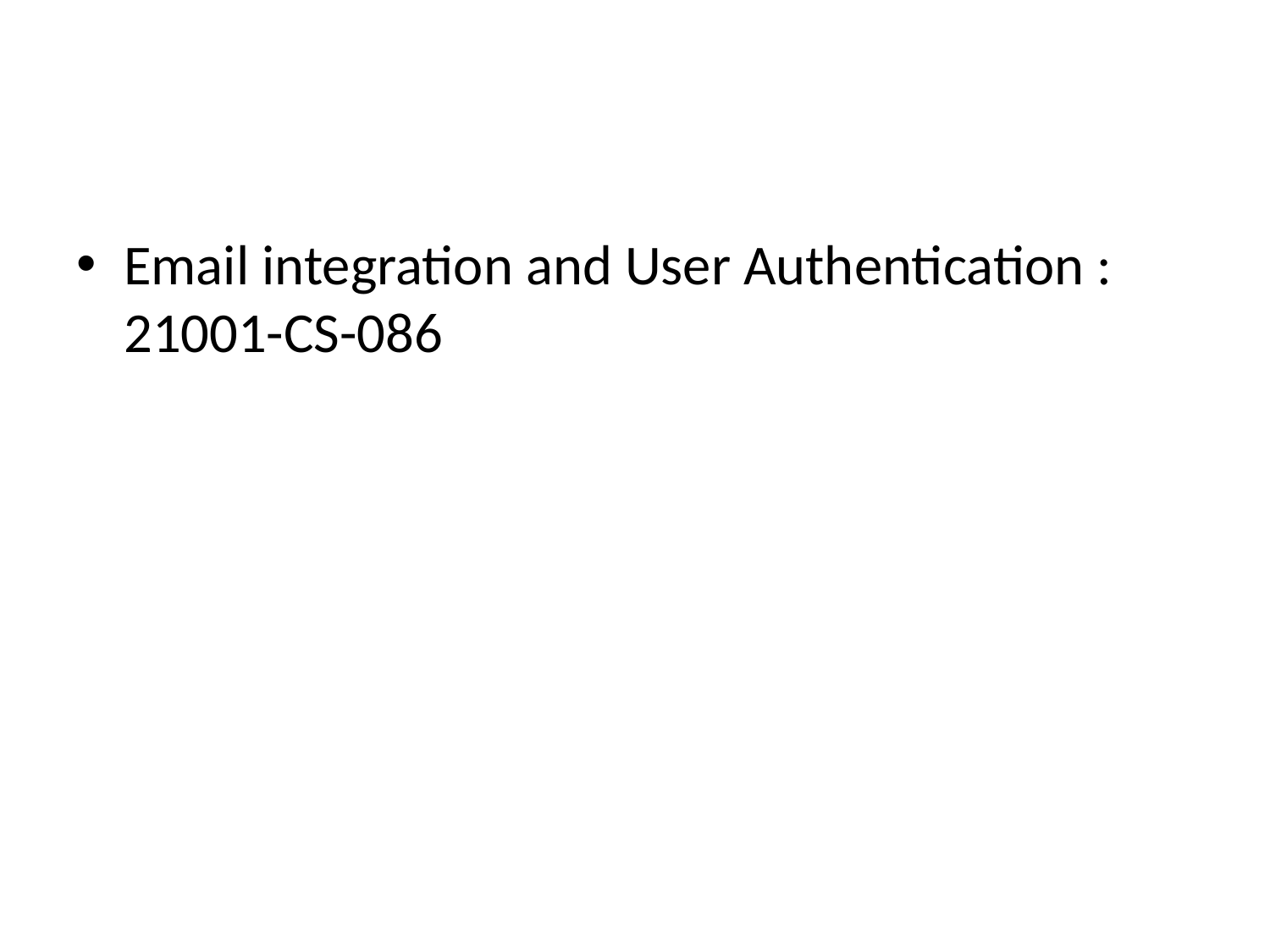

#
Email integration and User Authentication :  21001-CS-086